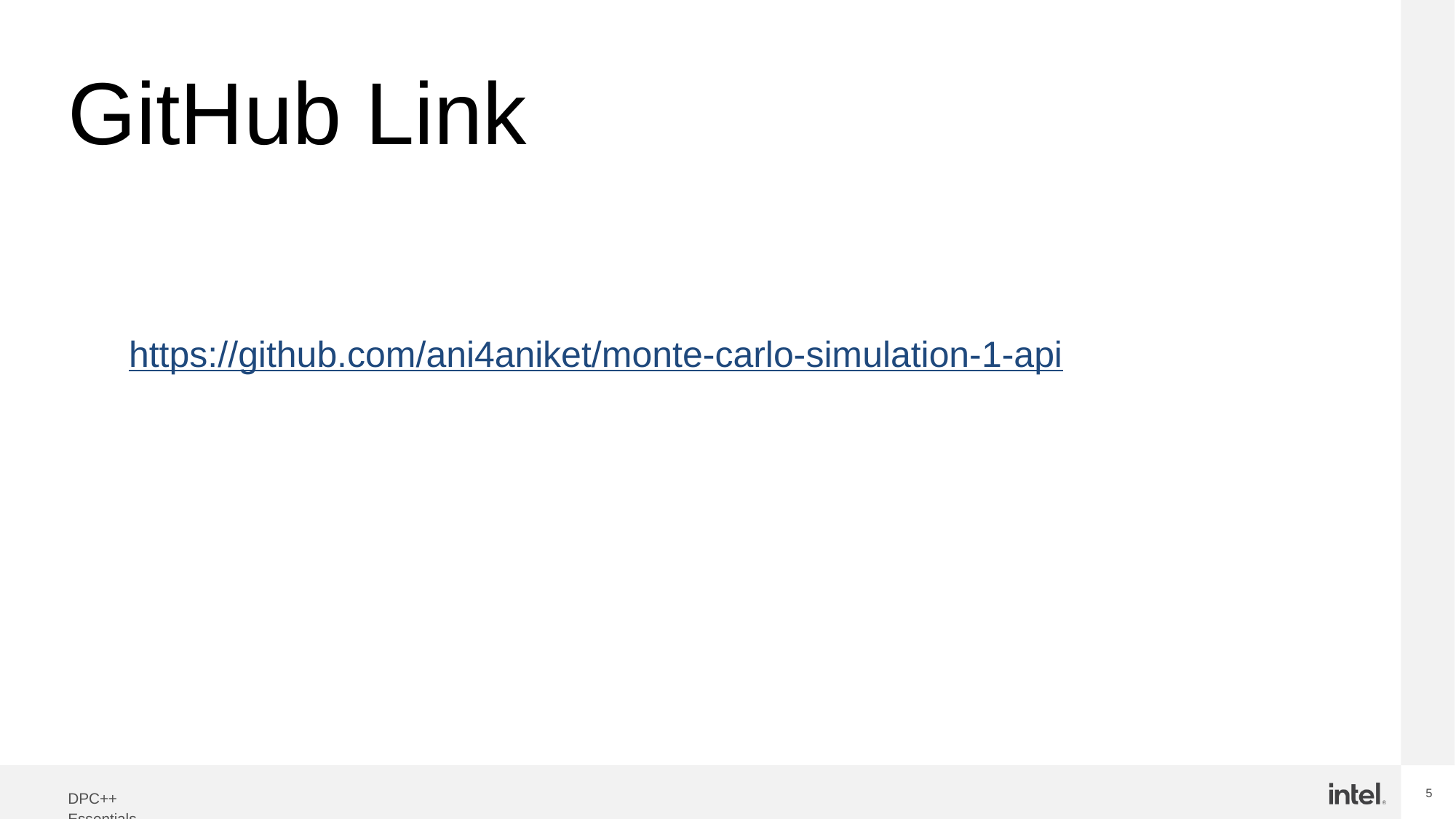

# GitHub Link
https://github.com/ani4aniket/monte-carlo-simulation-1-api

5
DPC++
Essentials